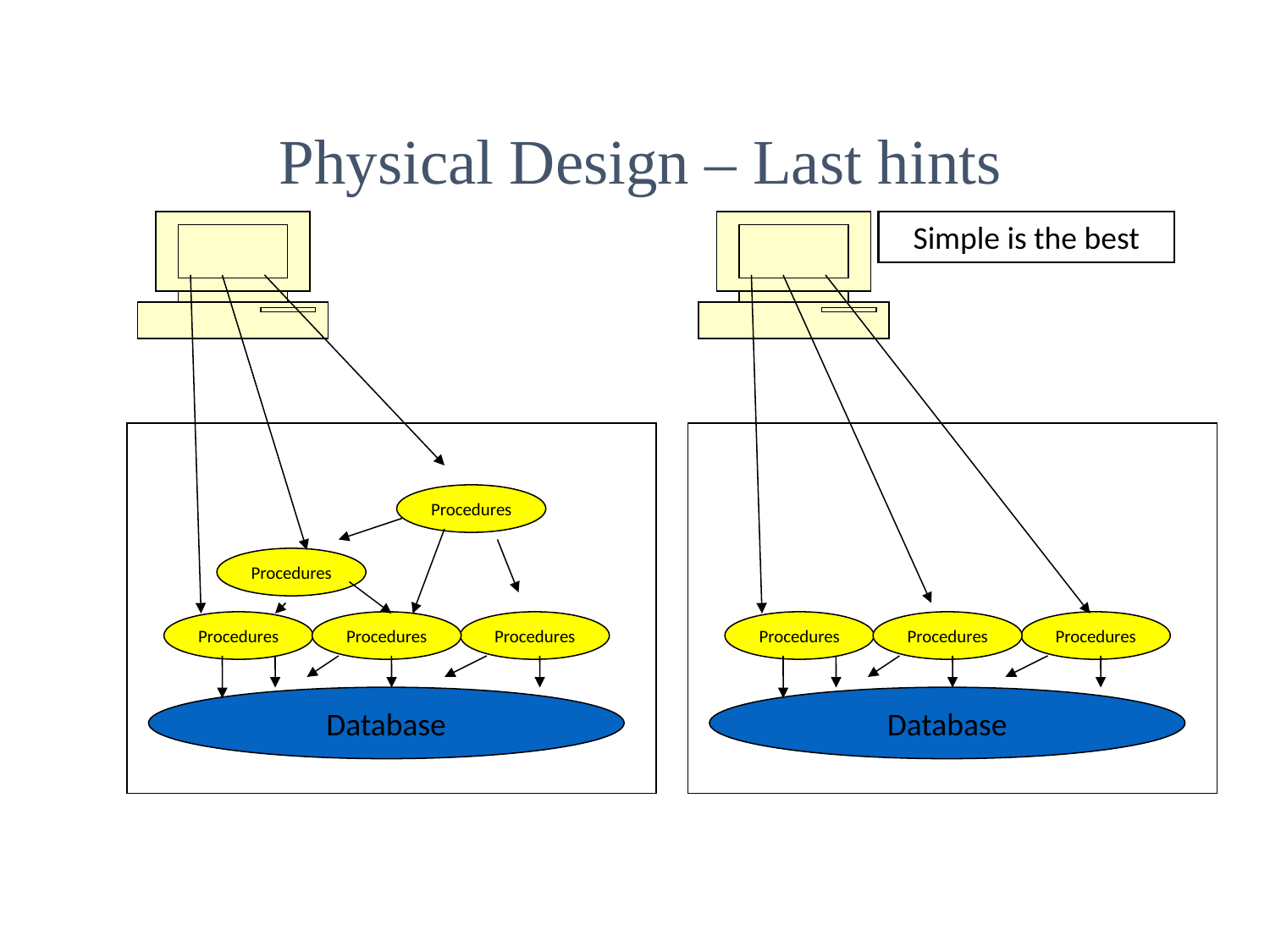

Physical Design – Last hints

Simple is the best

Procedures

Procedures

Procedures
Procedures
Procedures
Procedures
Procedures
Procedures

Database
Database